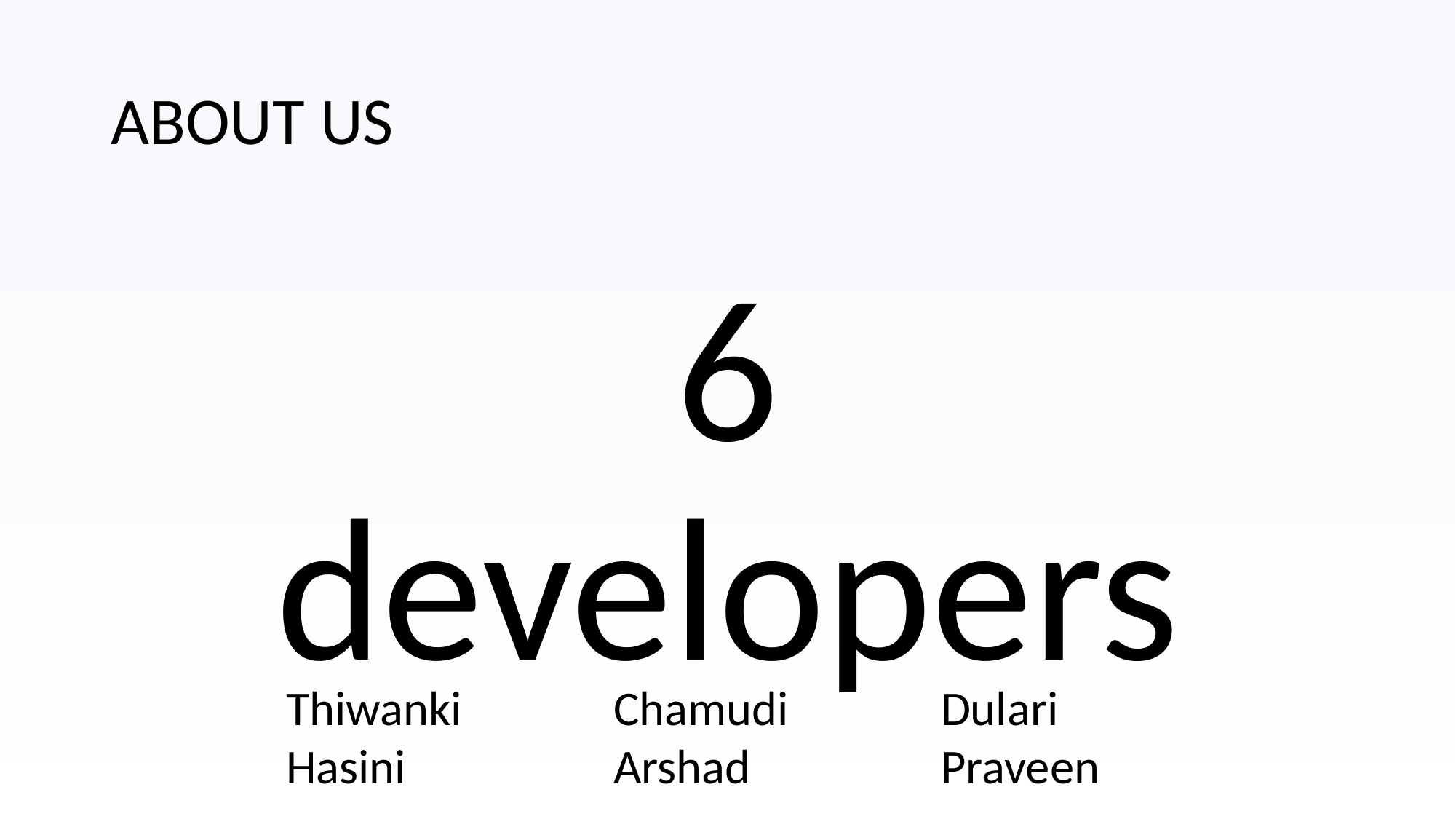

# ABOUT US
6 developers

Thiwanki		Chamudi		Dulari		Hasini		Arshad		Praveen